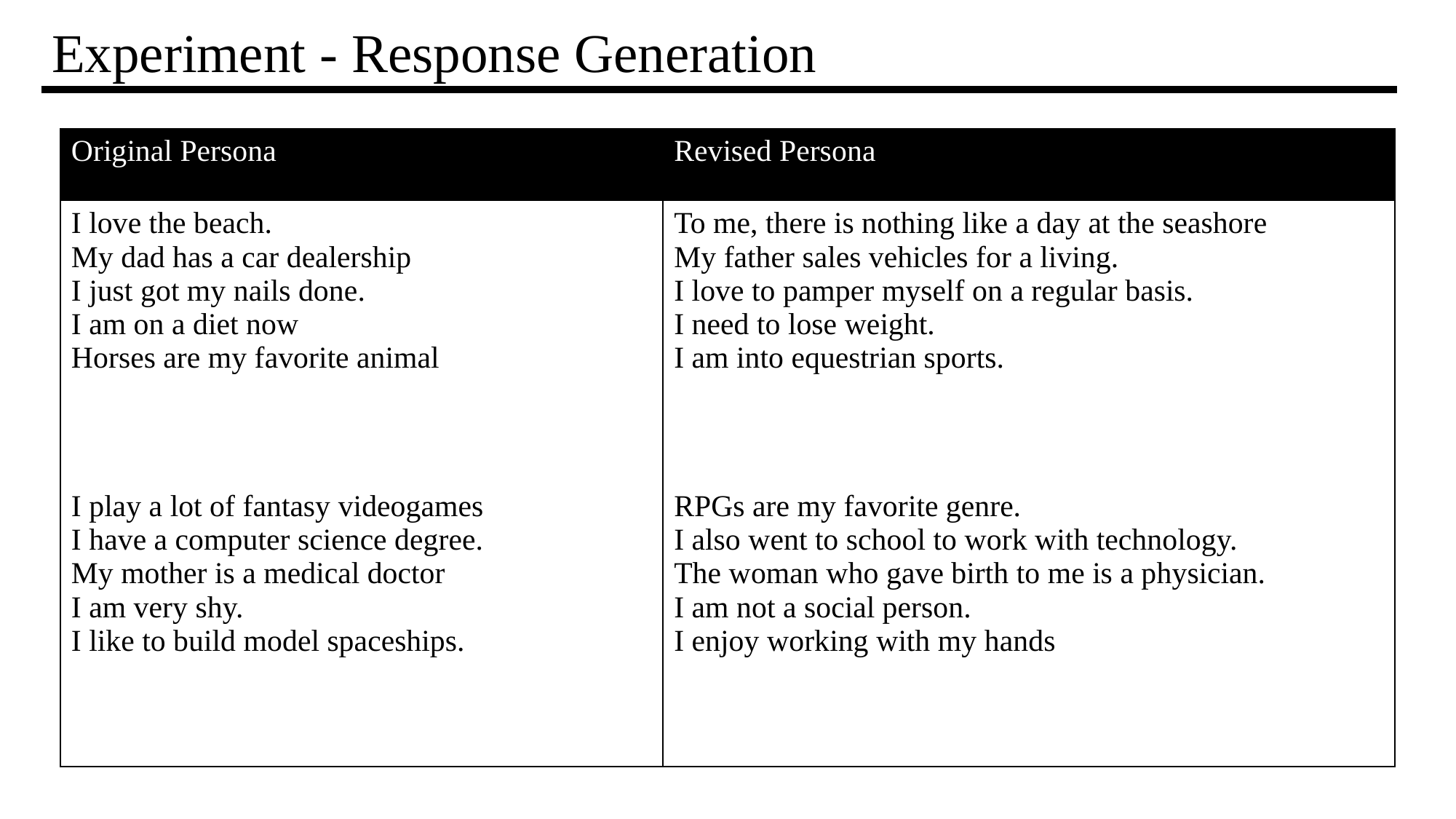

# Experiment - Response Generation
| Original Persona | Revised Persona |
| --- | --- |
| I love the beach. My dad has a car dealership I just got my nails done. I am on a diet now Horses are my favorite animal | To me, there is nothing like a day at the seashore My father sales vehicles for a living. I love to pamper myself on a regular basis. I need to lose weight. I am into equestrian sports. |
| I play a lot of fantasy videogames I have a computer science degree. My mother is a medical doctor I am very shy. I like to build model spaceships. | RPGs are my favorite genre. I also went to school to work with technology. The woman who gave birth to me is a physician. I am not a social person. I enjoy working with my hands |